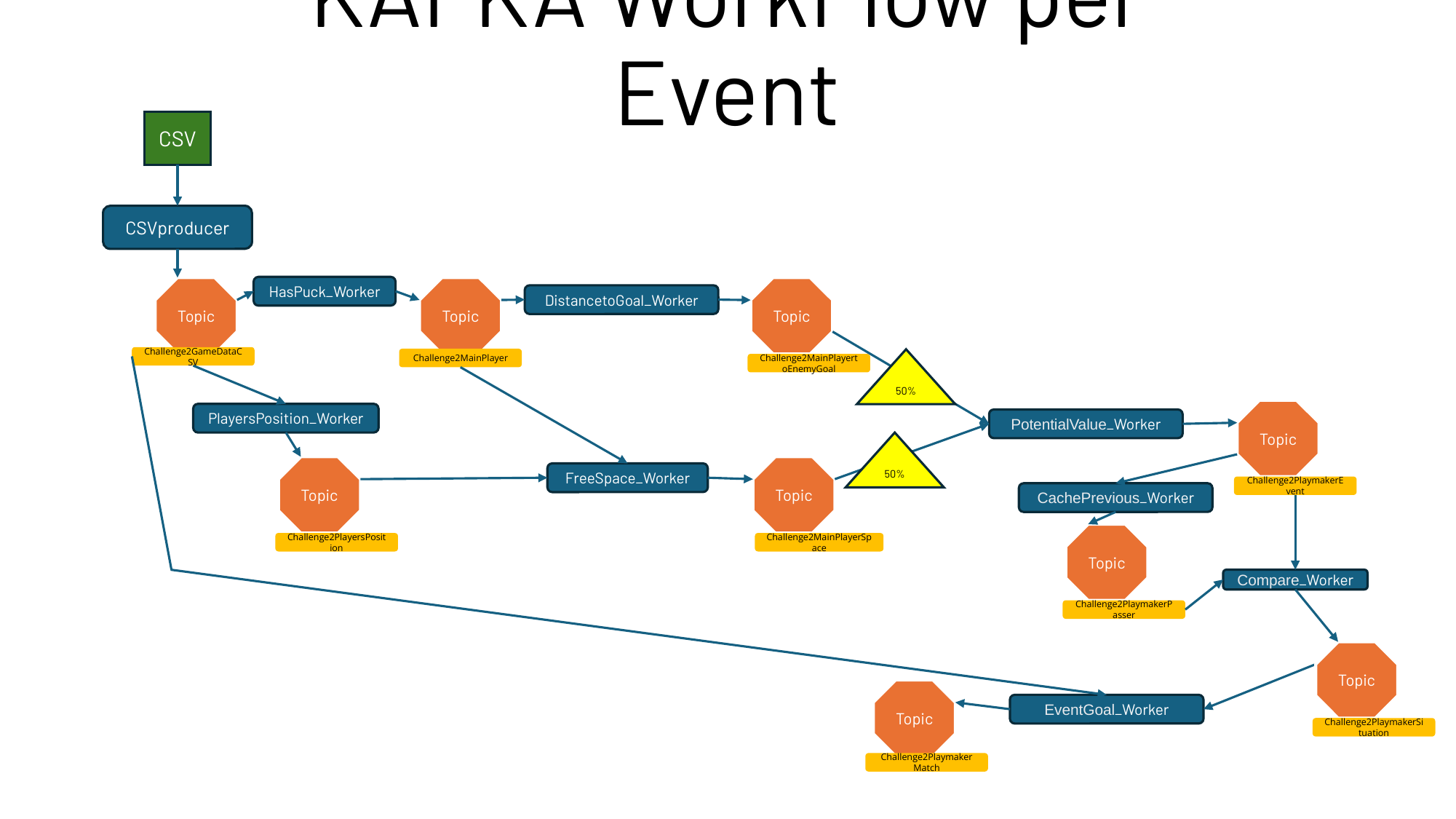

# KAFKA WorkFlow per Event
CSV
CSVproducer
HasPuck_Worker
Topic
Topic
Topic
DistancetoGoal_Worker
Challenge2GameDataCSV
Challenge2MainPlayer
50%
Challenge2MainPlayertoEnemyGoal
Topic
PlayersPosition_Worker
PotentialValue_Worker
50%
Topic
Topic
FreeSpace_Worker
Challenge2PlaymakerEvent
CachePrevious_Worker
Topic
Challenge2PlayersPosition
Challenge2MainPlayerSpace
Compare_Worker
Challenge2PlaymakerPasser
Topic
Topic
EventGoal_Worker
Challenge2PlaymakerSituation
Challenge2PlaymakerMatch